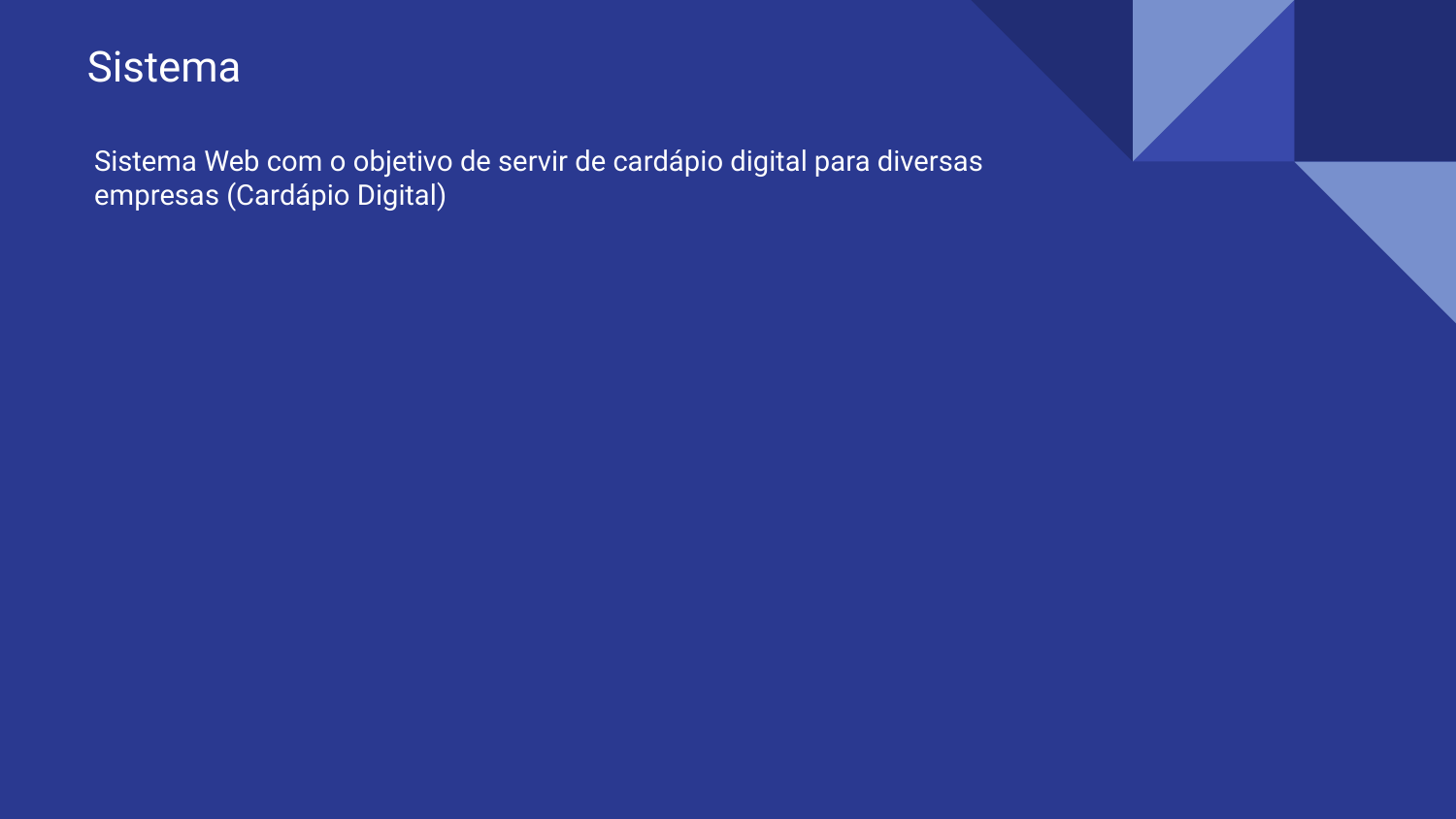

Sistema
Sistema Web com o objetivo de servir de cardápio digital para diversas empresas (Cardápio Digital)